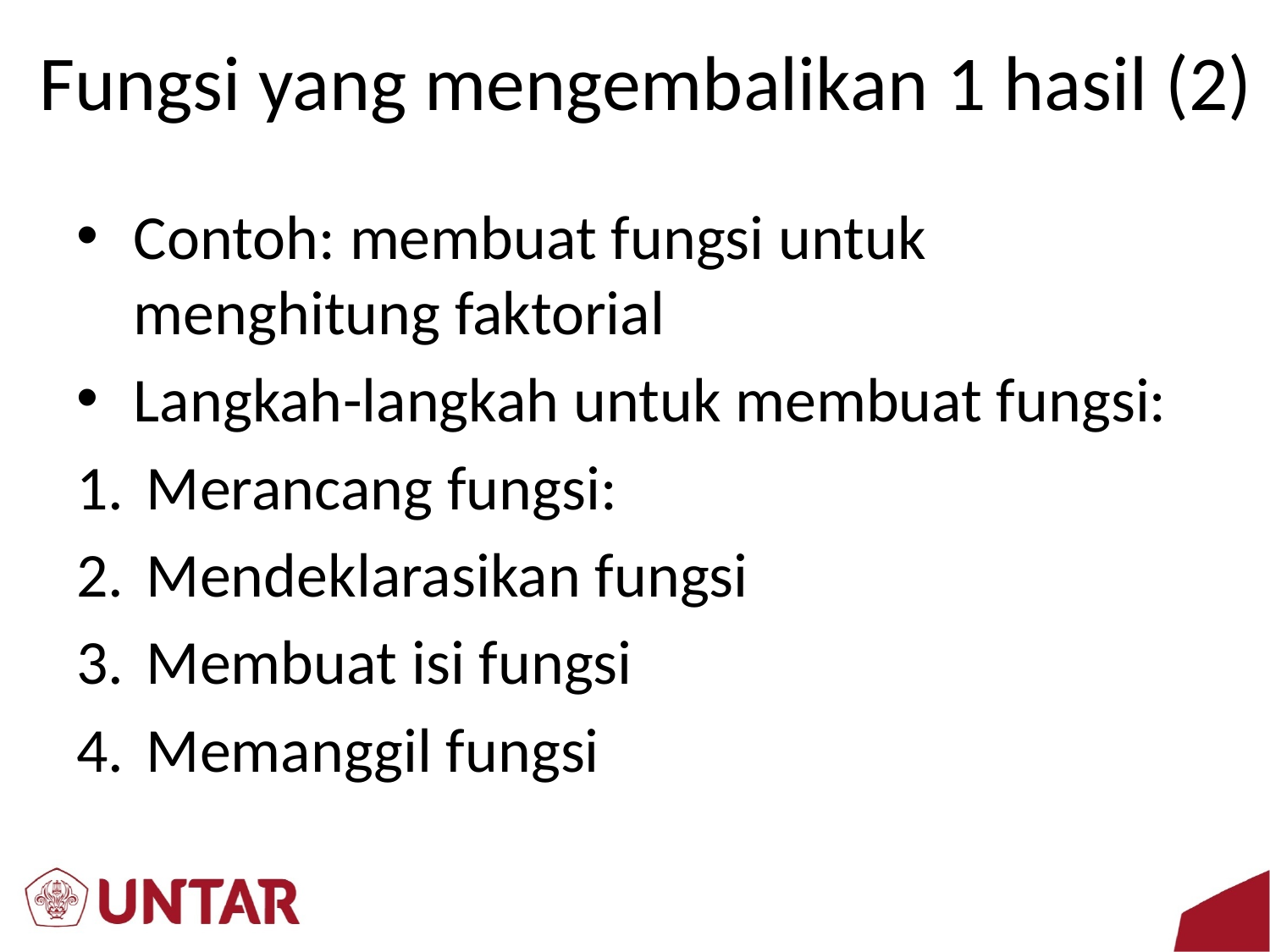

# Fungsi yang mengembalikan 1 hasil (2)
Contoh: membuat fungsi untuk menghitung faktorial
Langkah-langkah untuk membuat fungsi:
Merancang fungsi:
Mendeklarasikan fungsi
Membuat isi fungsi
Memanggil fungsi